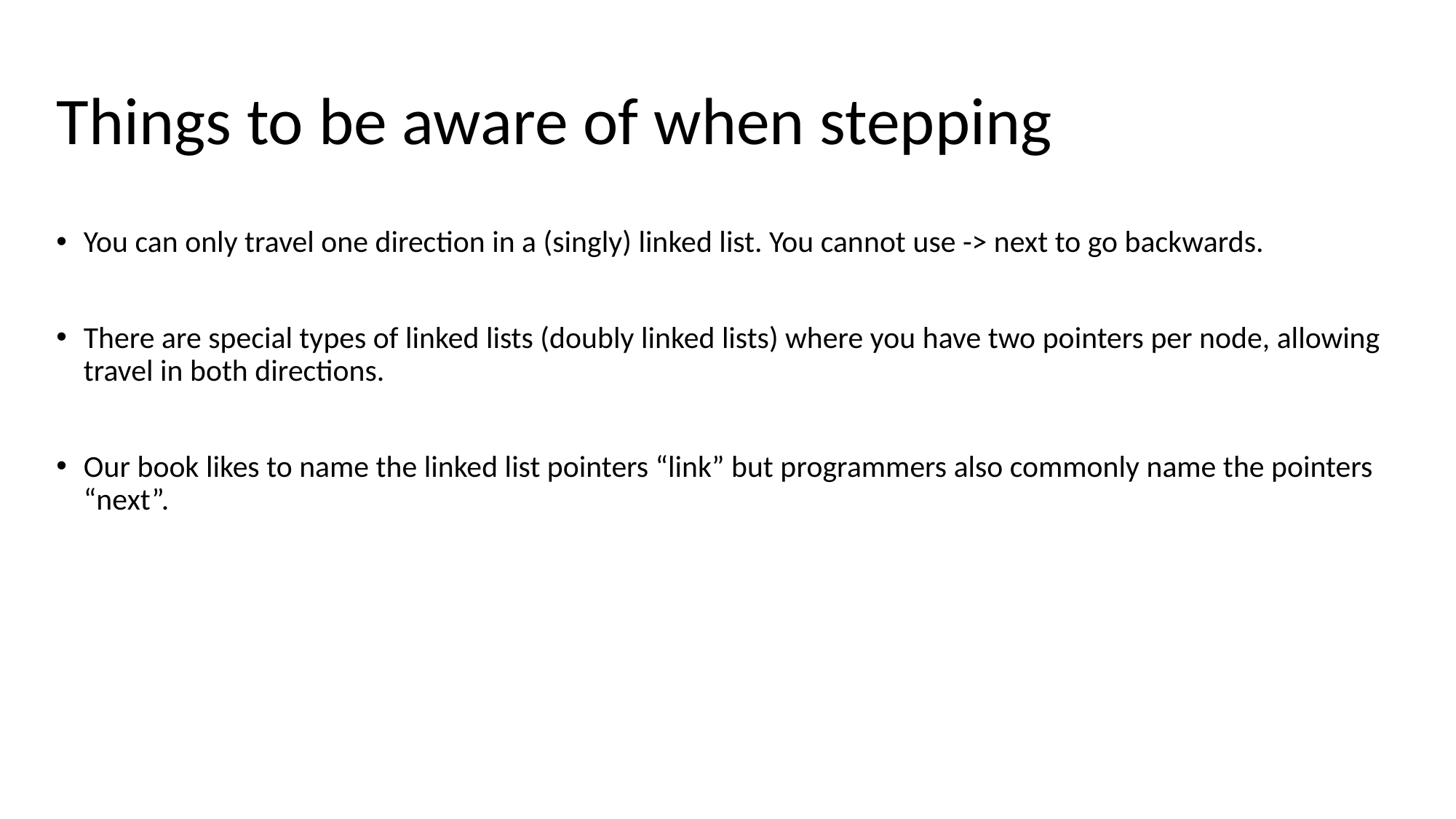

# Things to be aware of when stepping
You can only travel one direction in a (singly) linked list. You cannot use -> next to go backwards.

There are special types of linked lists (doubly linked lists) where you have two pointers per node, allowing travel in both directions.

Our book likes to name the linked list pointers “link” but programmers also commonly name the pointers “next”.